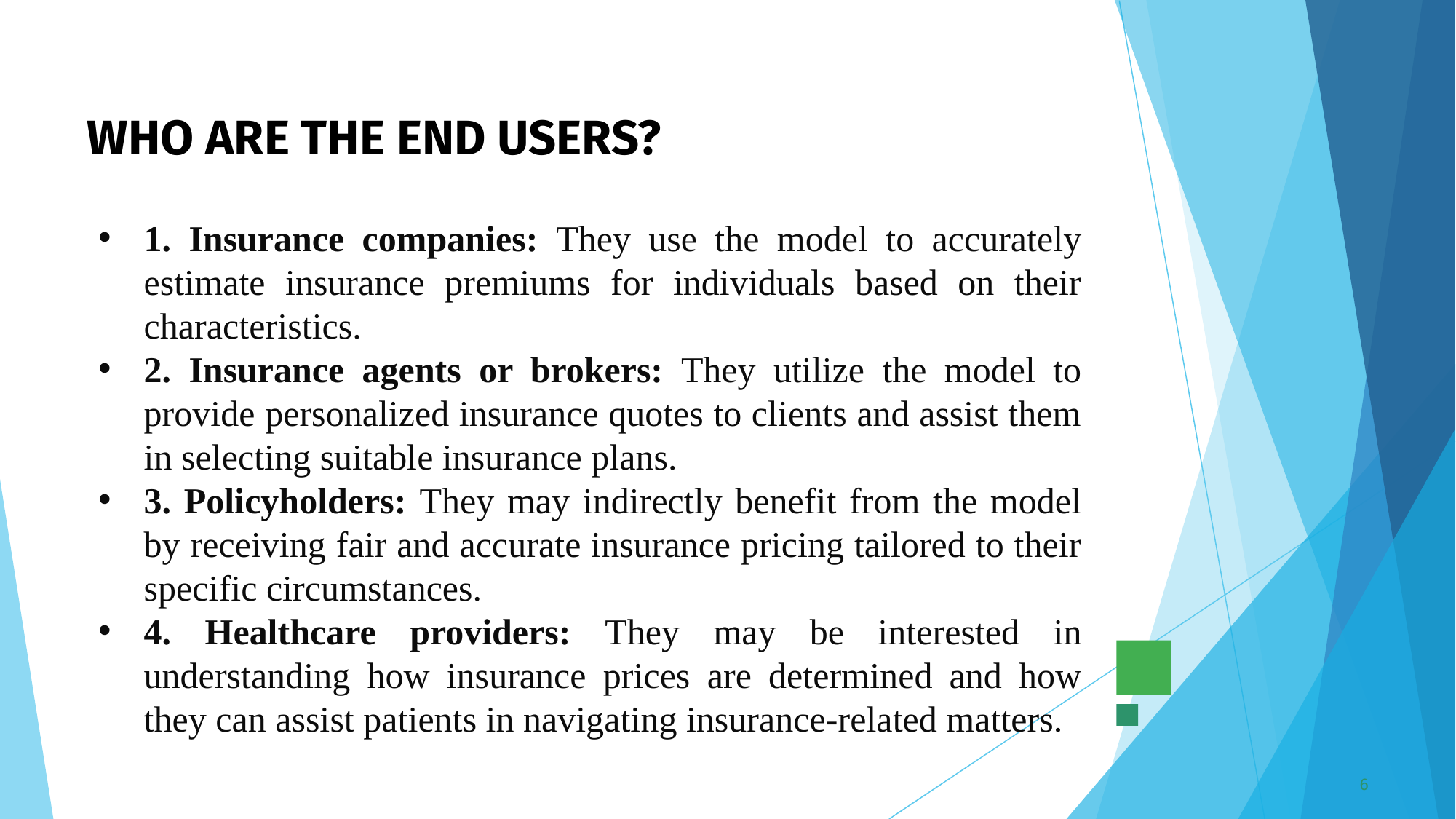

# WHO ARE THE END USERS?

1. Insurance companies: They use the model to accurately estimate insurance premiums for individuals based on their characteristics.
2. Insurance agents or brokers: They utilize the model to provide personalized insurance quotes to clients and assist them in selecting suitable insurance plans.
3. Policyholders: They may indirectly benefit from the model by receiving fair and accurate insurance pricing tailored to their specific circumstances.
4. Healthcare providers: They may be interested in understanding how insurance prices are determined and how they can assist patients in navigating insurance-related matters.

6